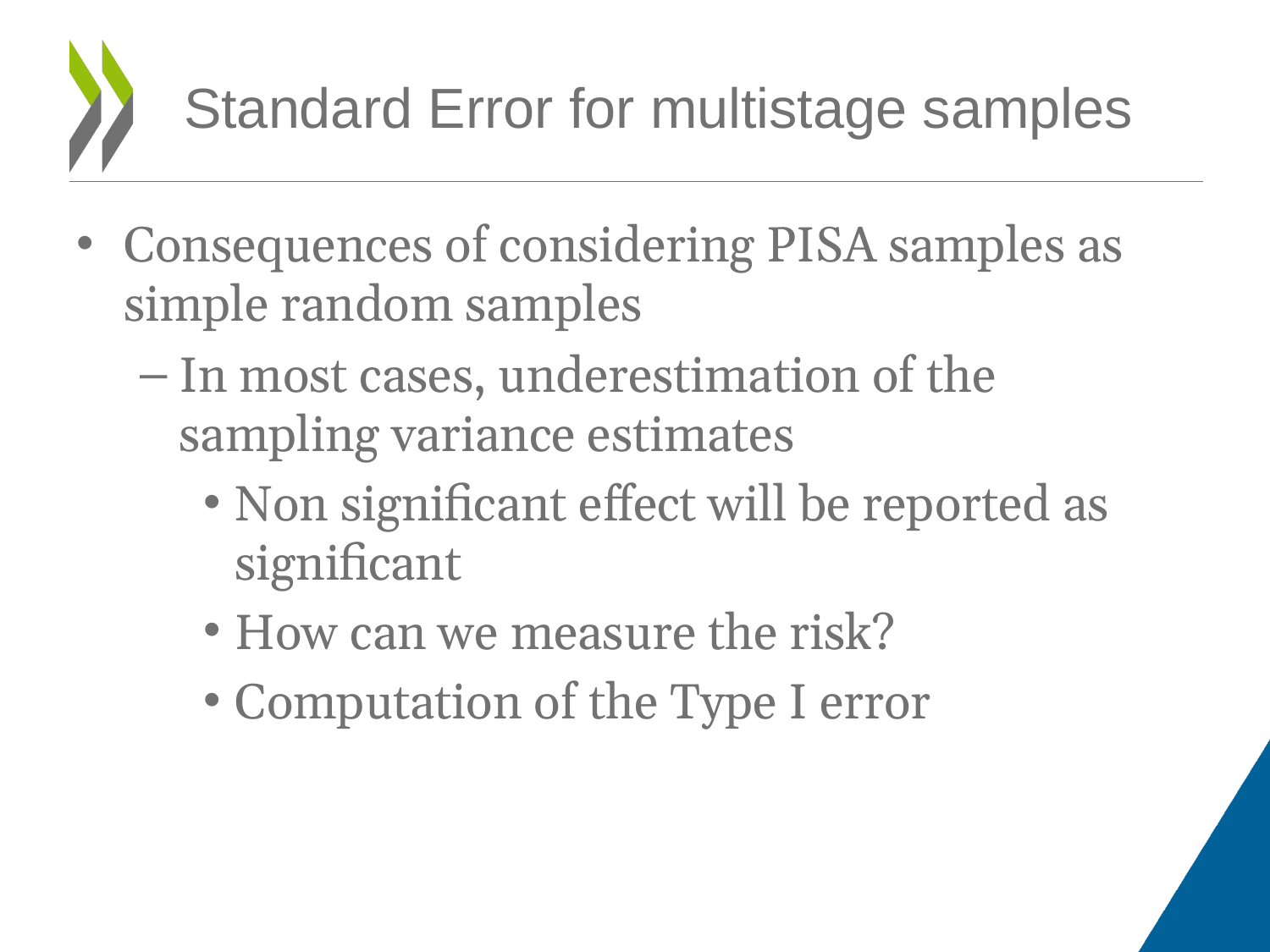

Standard Error for multistage samples
Consequences of considering PISA samples as simple random samples
In most cases, underestimation of the sampling variance estimates
Non significant effect will be reported as significant
How can we measure the risk?
Computation of the Type I error